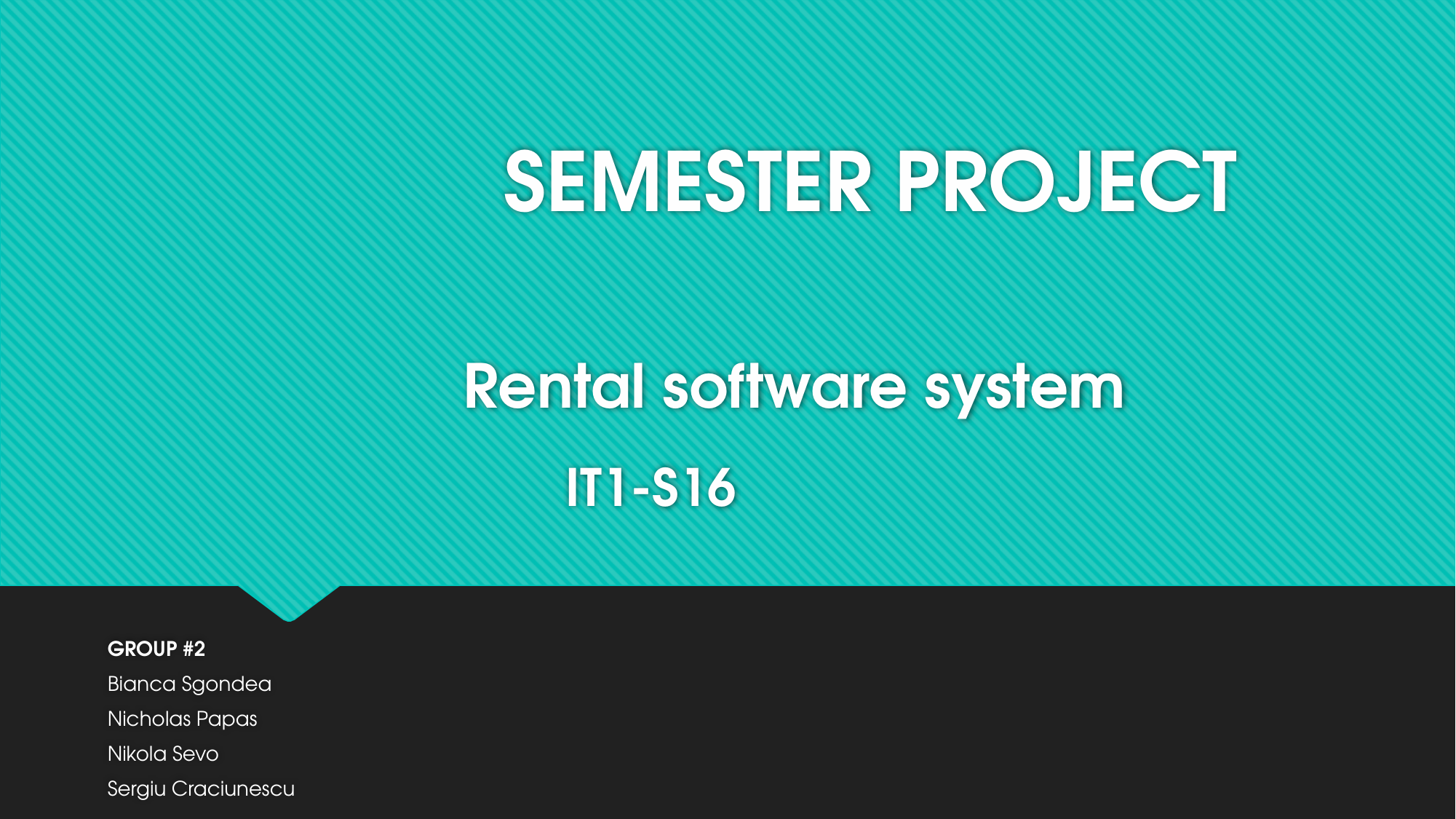

# SEMESTER PROJECT Rental software system IT1-S16
GROUP #2
Bianca Sgondea
Nicholas Papas
Nikola Sevo
Sergiu Craciunescu